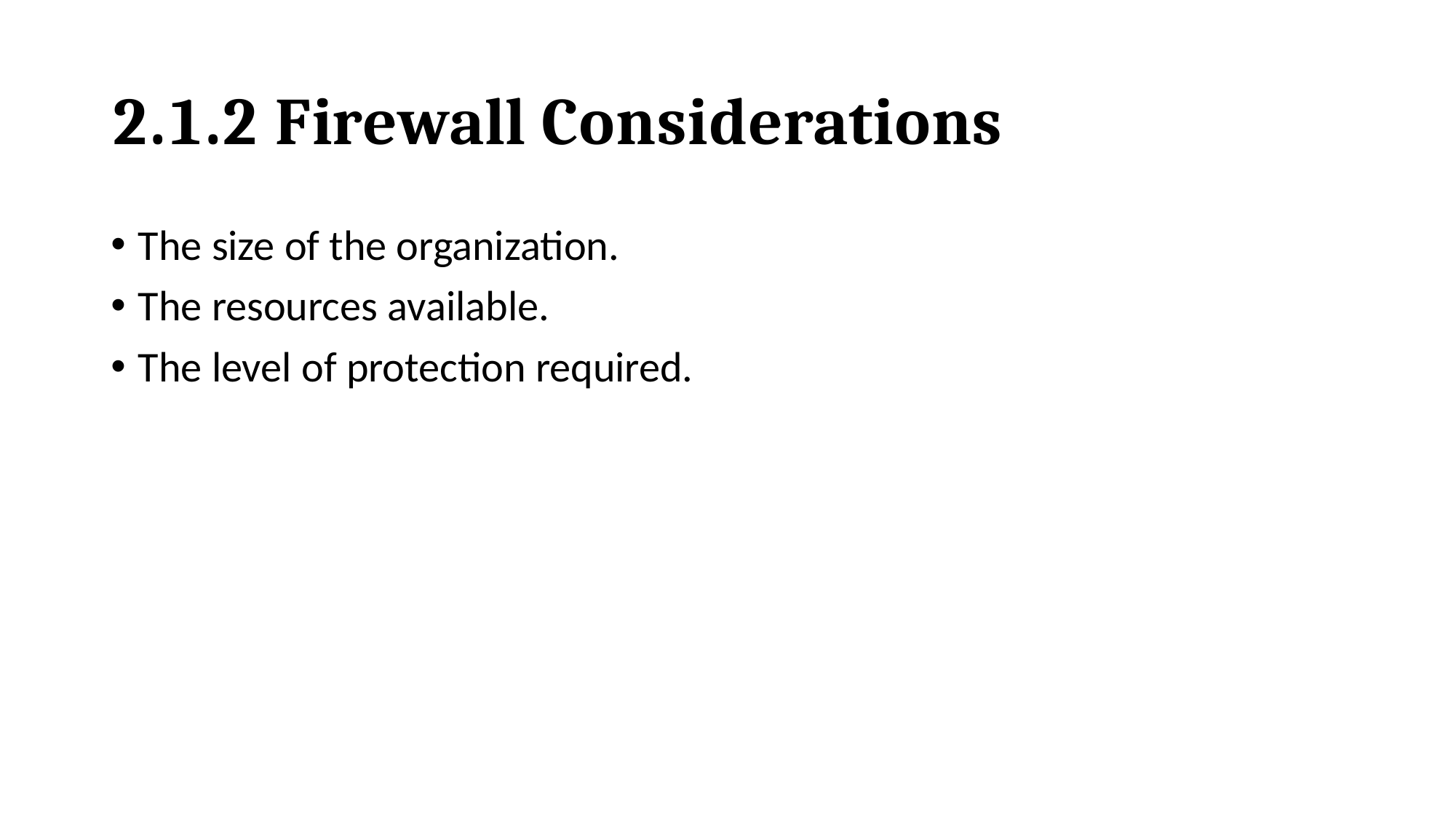

# 2.1.2 Firewall Considerations
The size of the organization.
The resources available.
The level of protection required.